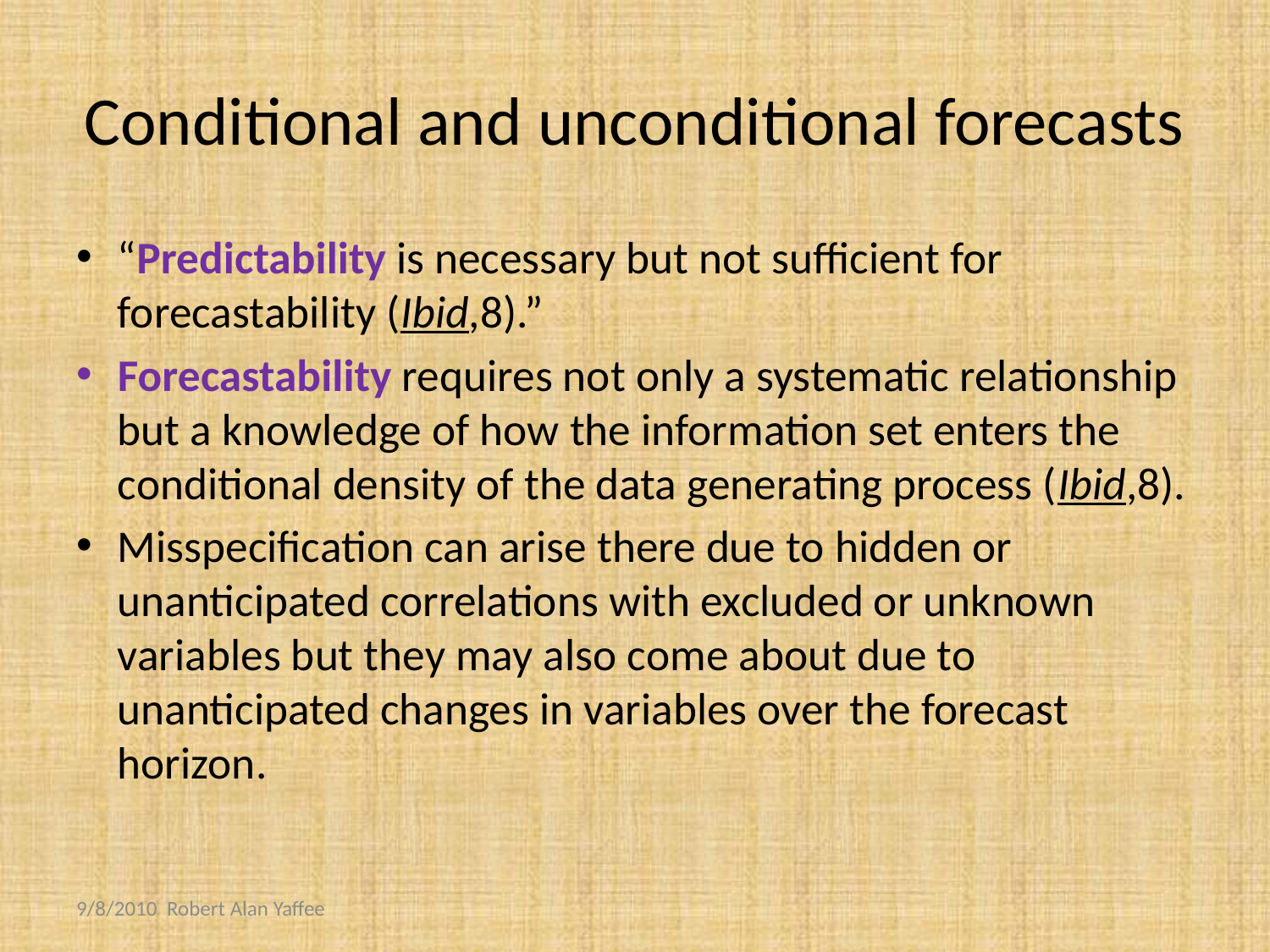

# Conditional and unconditional forecasts
“Predictability is necessary but not sufficient for forecastability (Ibid,8).”
Forecastability requires not only a systematic relationship but a knowledge of how the information set enters the conditional density of the data generating process (Ibid,8).
Misspecification can arise there due to hidden or unanticipated correlations with excluded or unknown  variables but they may also come about due to unanticipated changes in variables over the forecast horizon.

9/8/2010  Robert Alan Yaffee
15